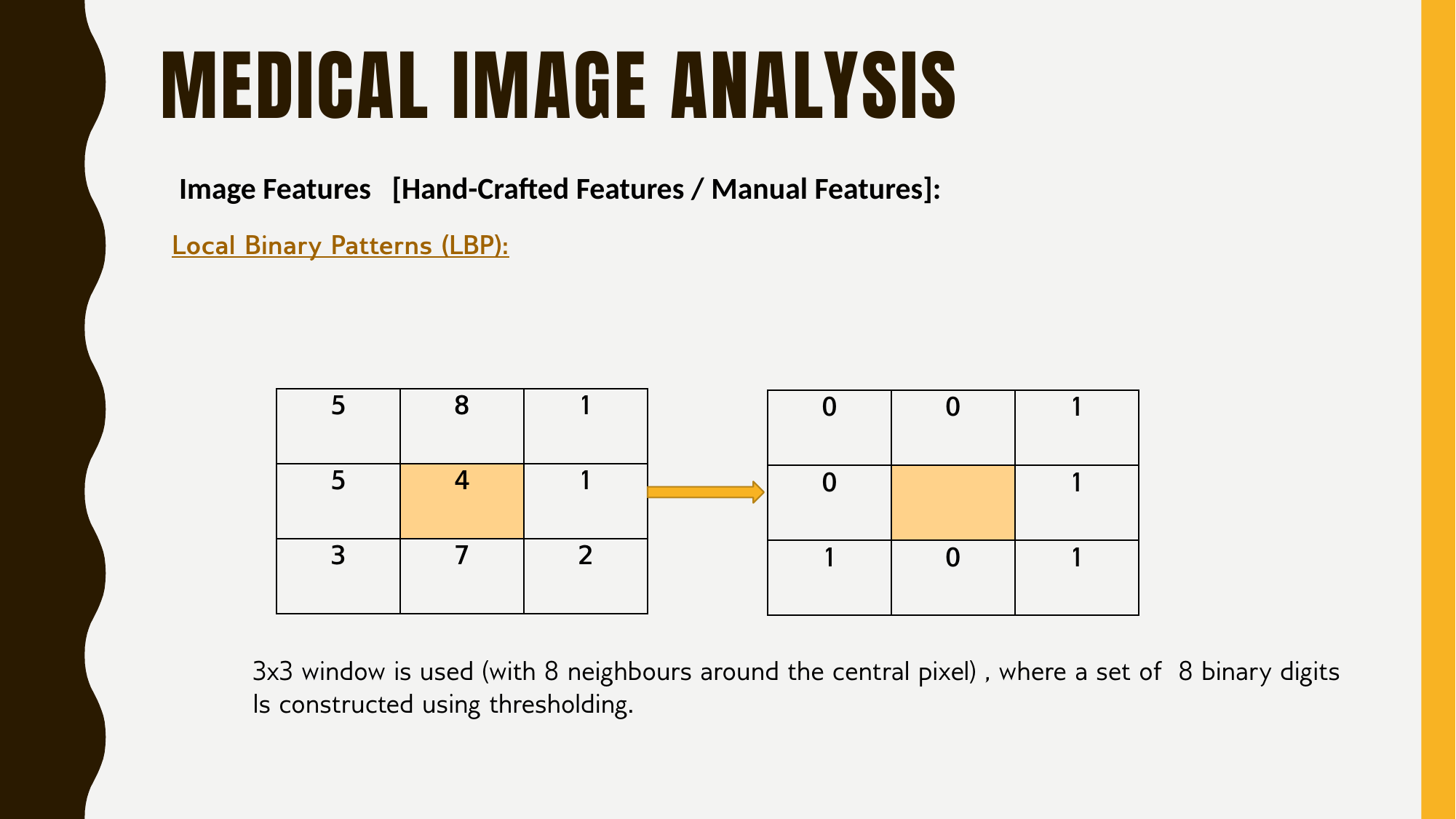

# medical Image Analysis
Image Features   [Hand-Crafted Features / Manual Features]:
Local Binary Patterns (LBP):

| 5 | 8 | 1 |
| --- | --- | --- |
| 5 | 4 | 1 |
| 3 | 7 | 2 |
| 0 | 0 | 1 |
| --- | --- | --- |
| 0 |  | 1 |
| 1 | 0 | 1 |

3x3 window is used (with 8 neighbours around the central pixel) , where a set of  8 binary digits
Is constructed using thresholding.